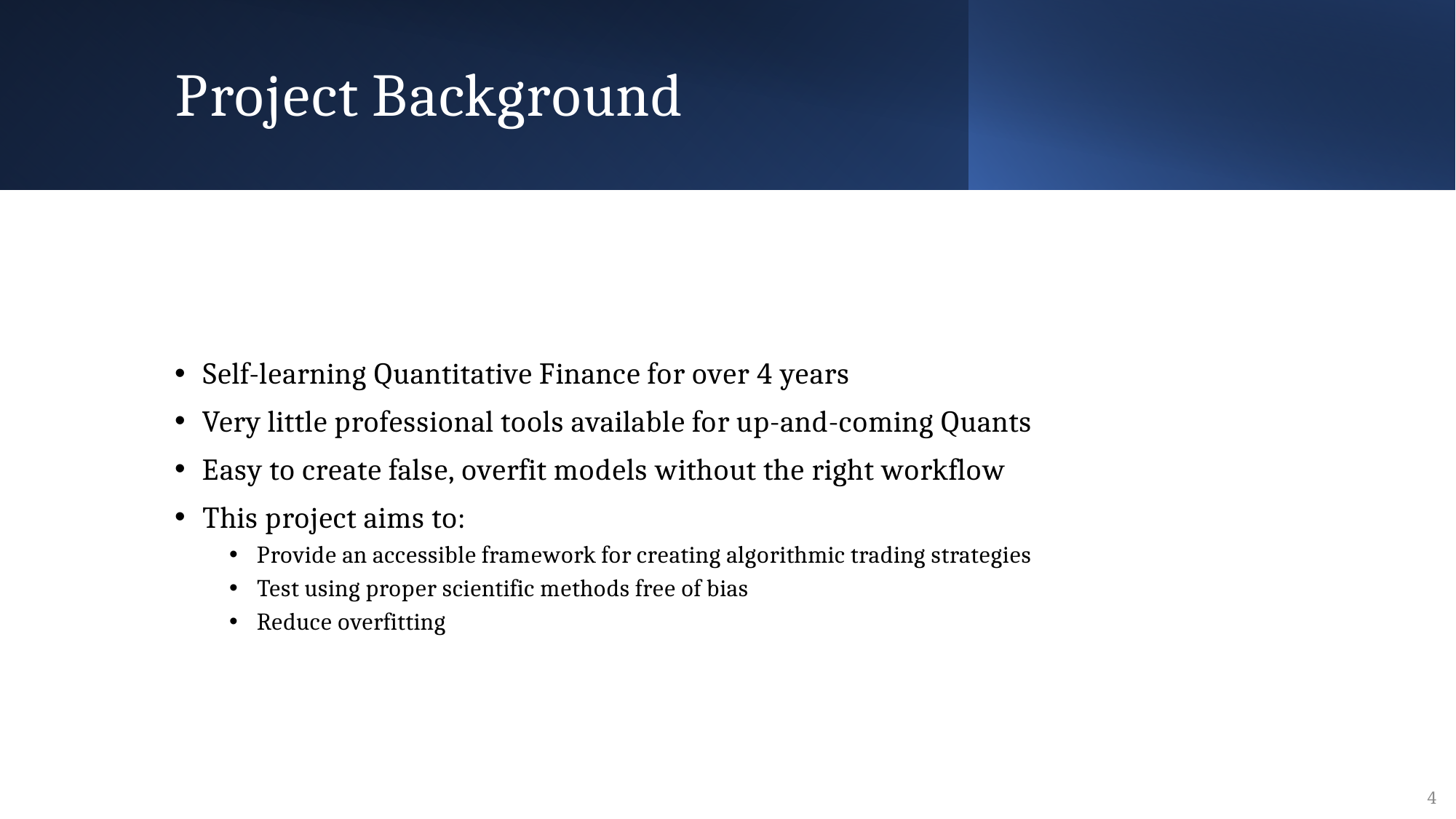

# Project Background
Self-learning Quantitative Finance for over 4 years
Very little professional tools available for up-and-coming Quants
Easy to create false, overfit models without the right workflow
This project aims to:
Provide an accessible framework for creating algorithmic trading strategies
Test using proper scientific methods free of bias
Reduce overfitting
Quant Workflow: A Scientific Method for Finance
4